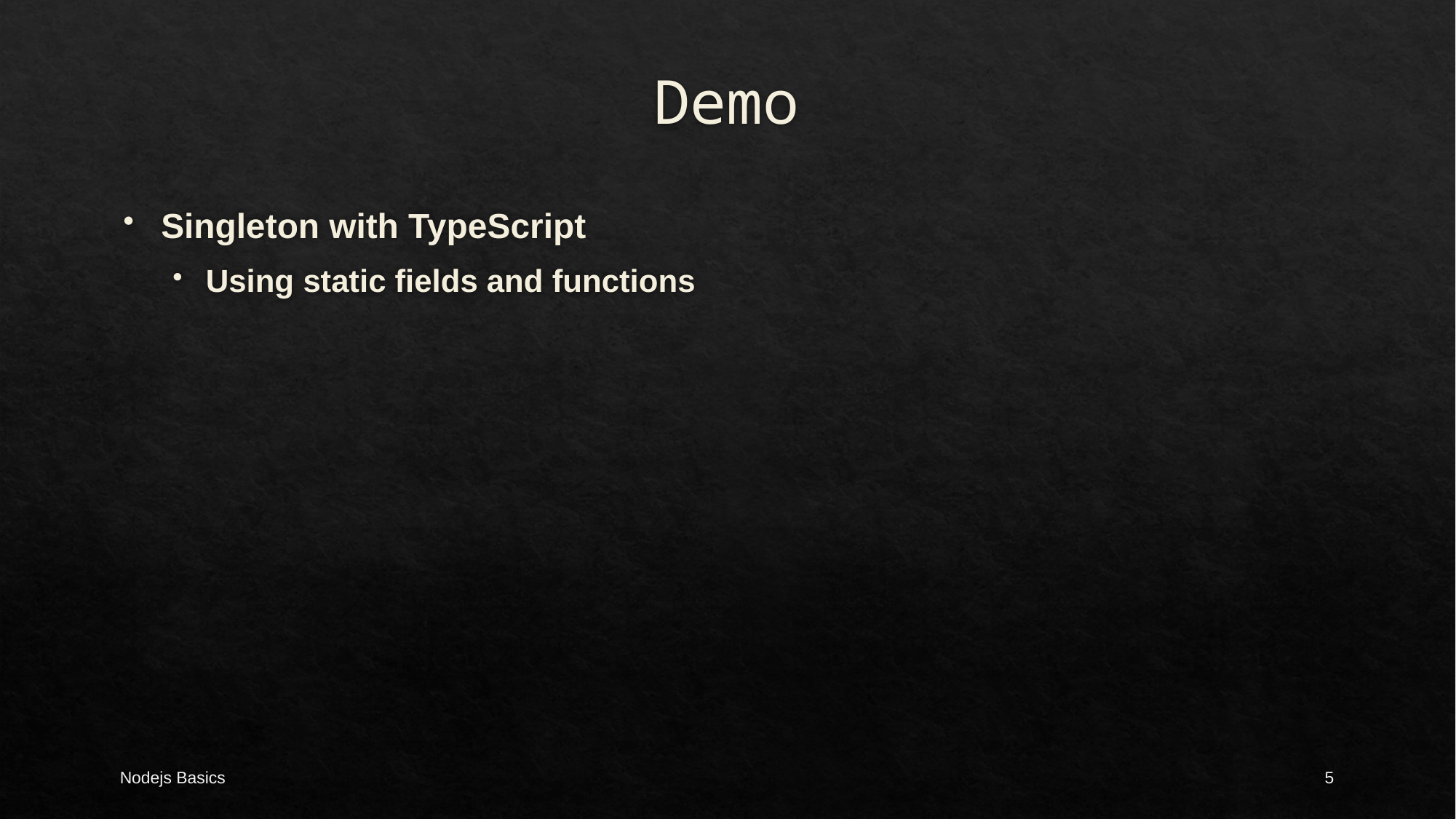

# Demo
Singleton with TypeScript
Using static fields and functions
Nodejs Basics
5